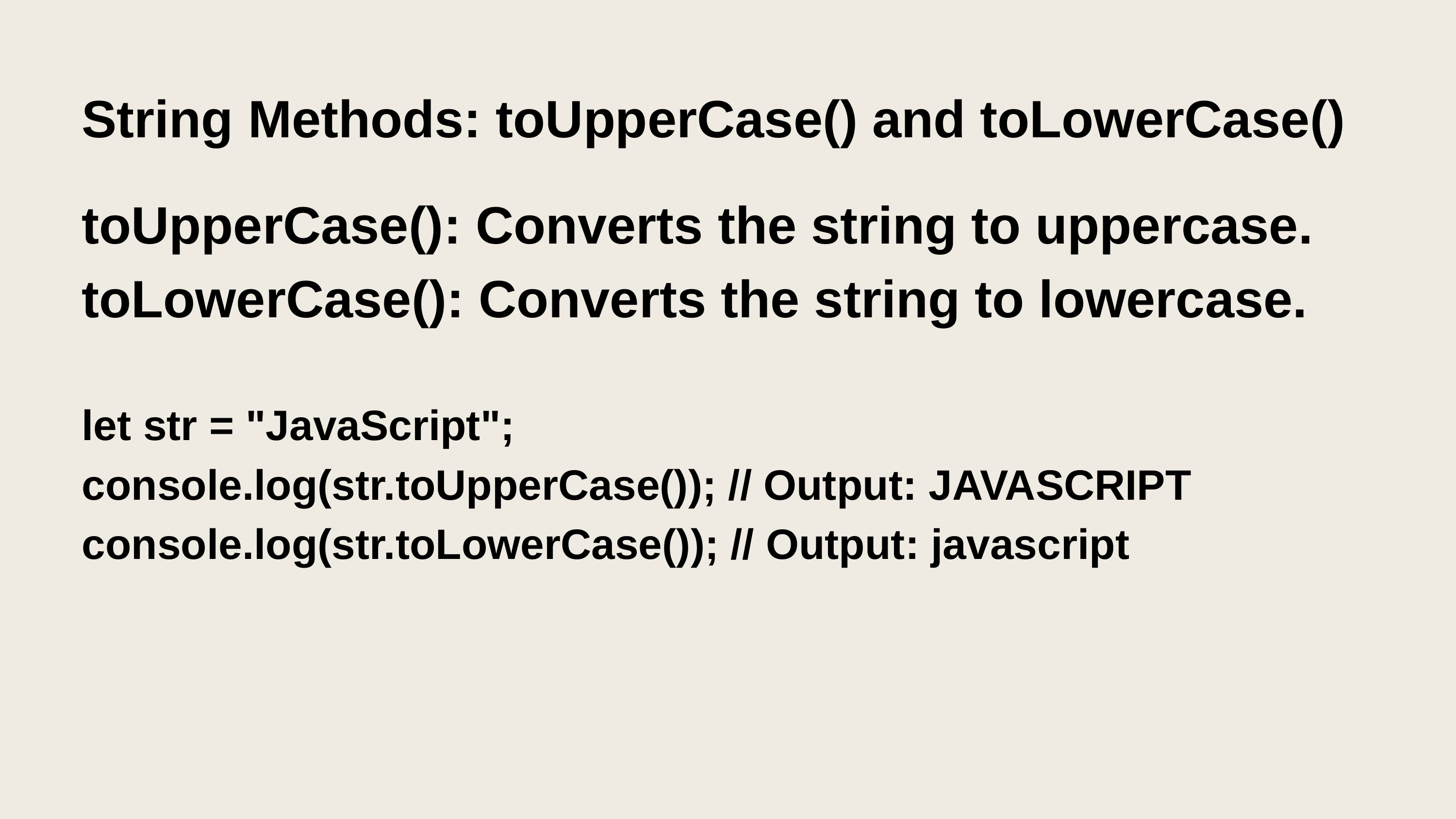

String Methods: toUpperCase() and toLowerCase()
toUpperCase(): Converts the string to uppercase. toLowerCase(): Converts the string to lowercase.
let str = "JavaScript";
console.log(str.toUpperCase()); // Output: JAVASCRIPT console.log(str.toLowerCase()); // Output: javascript